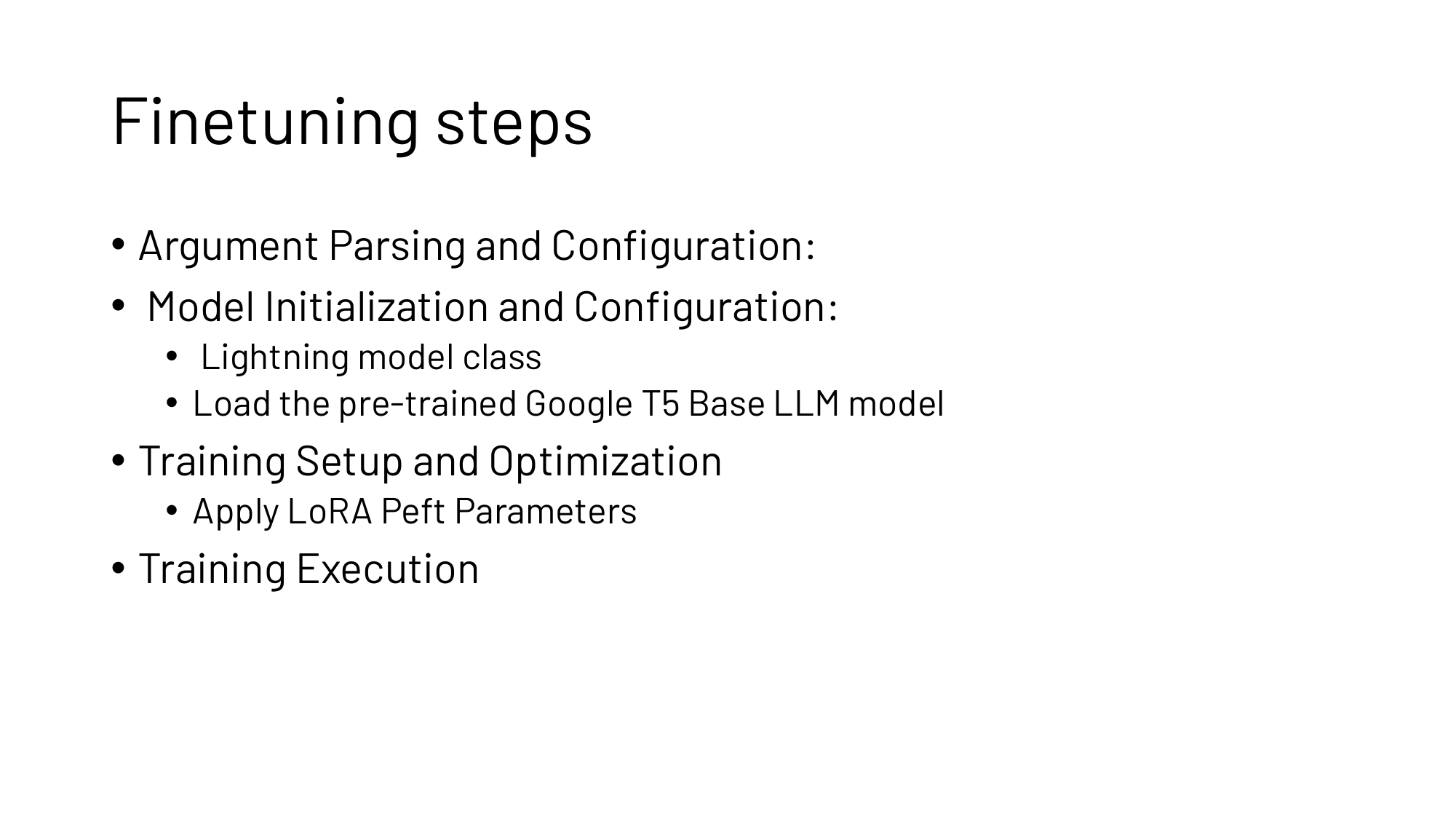

# Finetuning steps
Argument Parsing and Configuration:
 Model Initialization and Configuration:
 Lightning model class
Load the pre-trained Google T5 Base LLM model
Training Setup and Optimization
Apply LoRA Peft Parameters
Training Execution